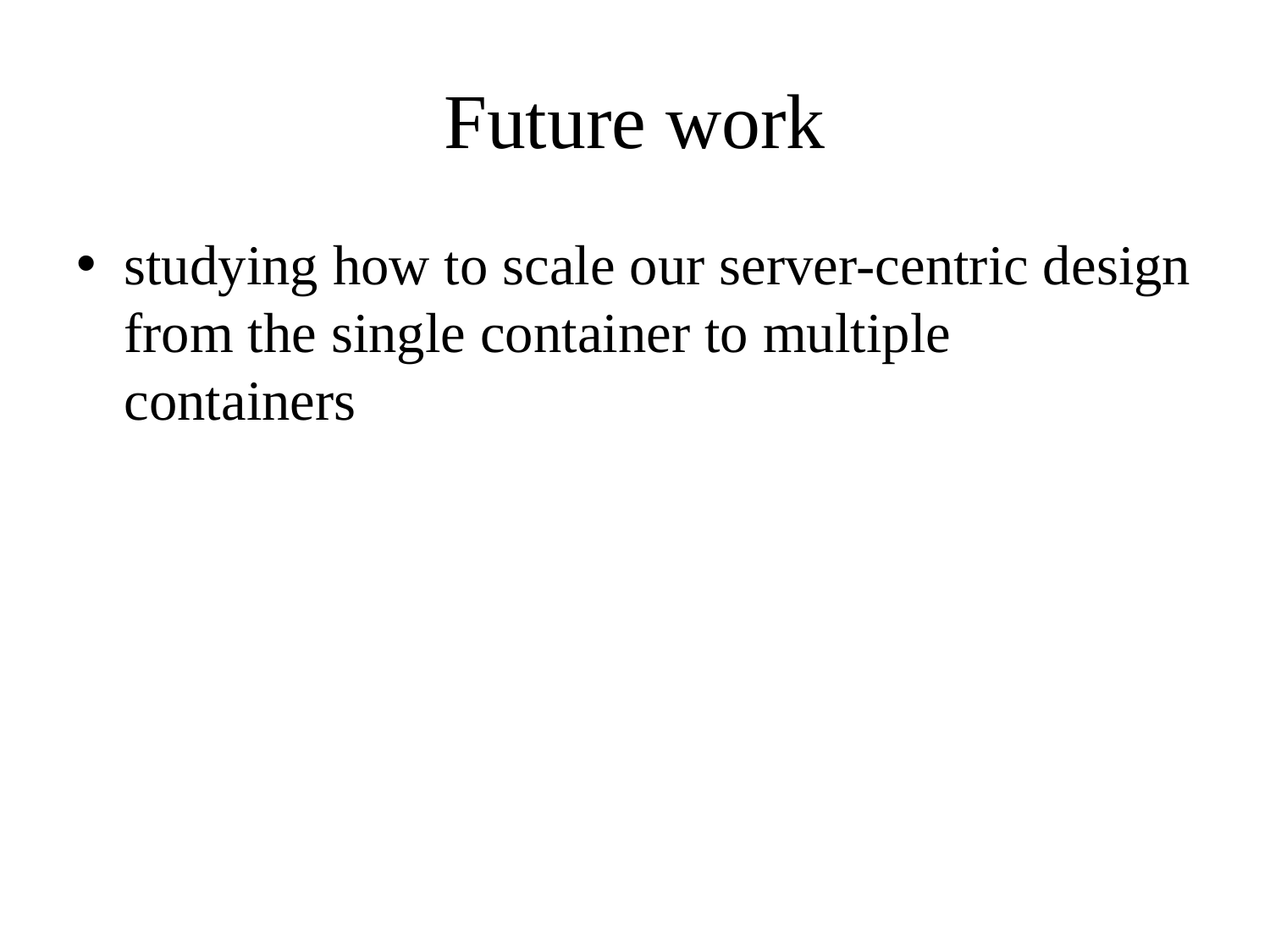

# Future work
studying how to scale our server-centric design from the single container to multiple containers